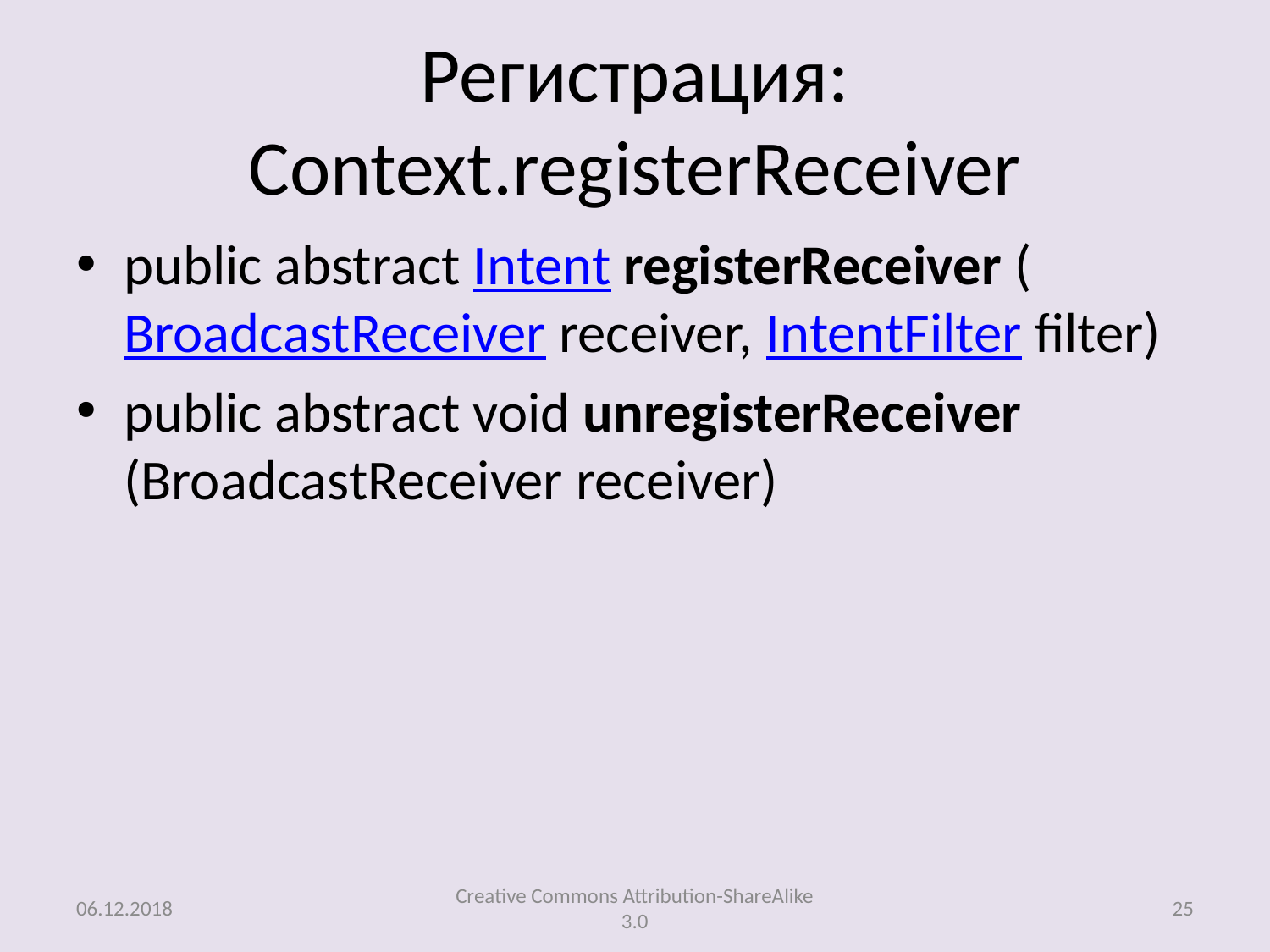

# Регистрация: Context.registerReceiver
public abstract Intent registerReceiver (BroadcastReceiver receiver, IntentFilter filter)
public abstract void unregisterReceiver (BroadcastReceiver receiver)
06.12.2018
Creative Commons Attribution-ShareAlike 3.0
25